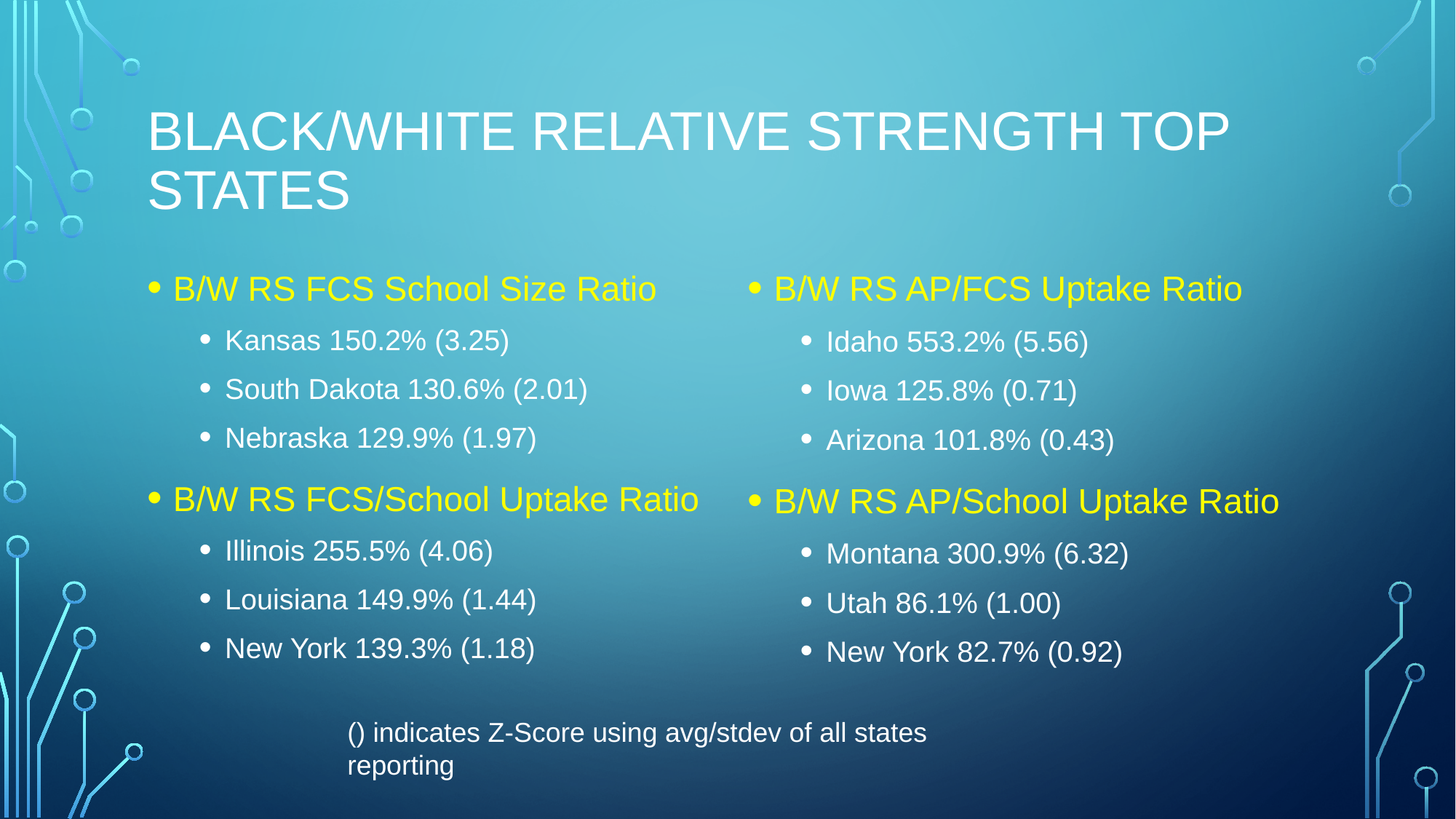

# BLACK/WHITE Relative Strength TOP States
B/W RS FCS School Size Ratio
Kansas 150.2% (3.25)
South Dakota 130.6% (2.01)
Nebraska 129.9% (1.97)
B/W RS FCS/School Uptake Ratio
Illinois 255.5% (4.06)
Louisiana 149.9% (1.44)
New York 139.3% (1.18)

B/W RS AP/FCS Uptake Ratio
Idaho 553.2% (5.56)
Iowa 125.8% (0.71)
Arizona 101.8% (0.43)
B/W RS AP/School Uptake Ratio
Montana 300.9% (6.32)
Utah 86.1% (1.00)
New York 82.7% (0.92)

() indicates Z-Score using avg/stdev of all states reporting